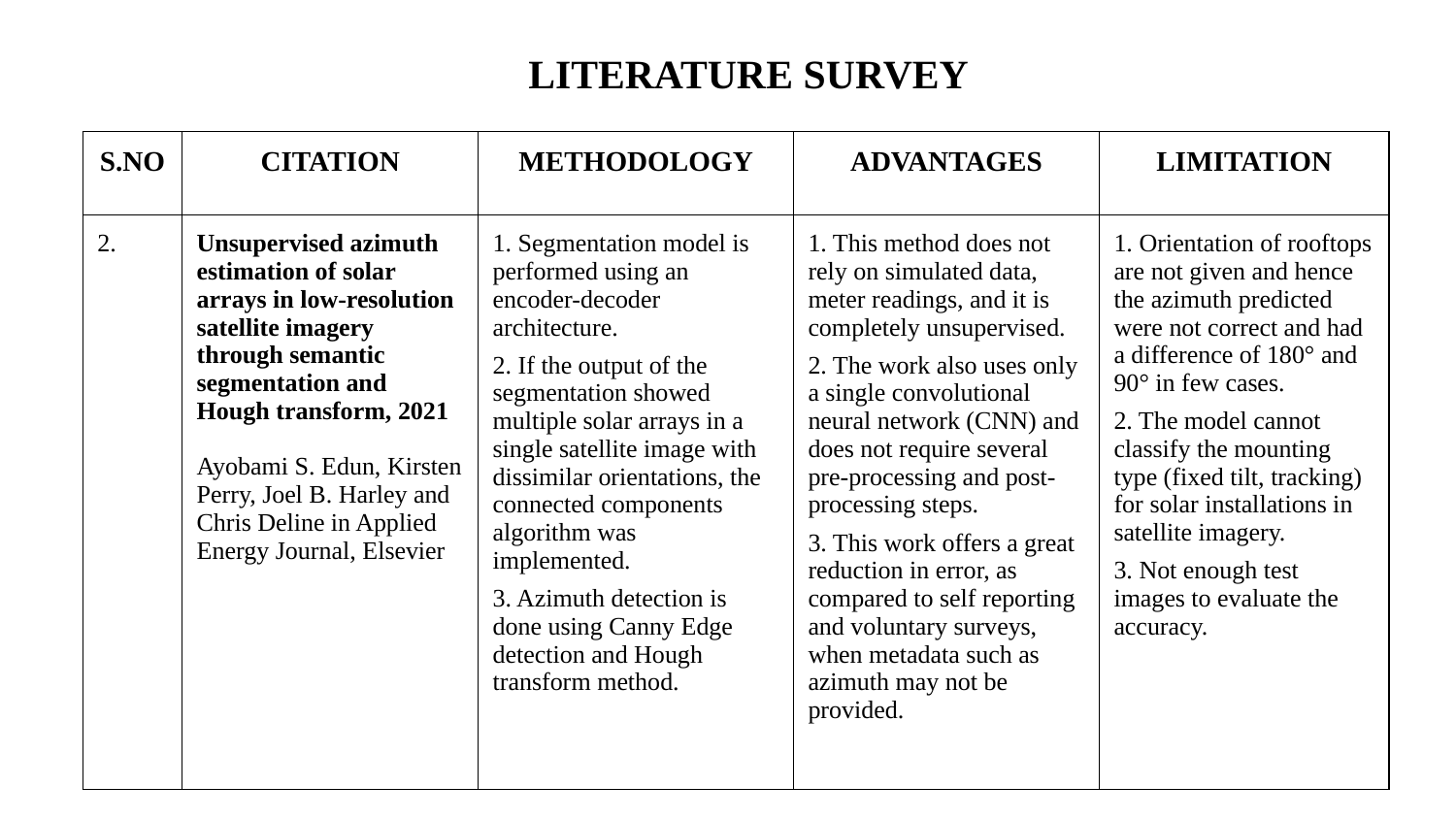

LITERATURE SURVEY
| S.NO | CITATION | METHODOLOGY | ADVANTAGES | LIMITATION |
| --- | --- | --- | --- | --- |
| 2. | Unsupervised azimuth estimation of solar arrays in low-resolution satellite imagery through semantic segmentation and Hough transform, 2021 Ayobami S. Edun, Kirsten Perry, Joel B. Harley and Chris Deline in Applied Energy Journal, Elsevier | 1. Segmentation model is performed using an encoder-decoder architecture. 2. If the output of the segmentation showed multiple solar arrays in a single satellite image with dissimilar orientations, the connected components algorithm was implemented. 3. Azimuth detection is done using Canny Edge detection and Hough transform method. | 1. This method does not rely on simulated data, meter readings, and it is completely unsupervised. 2. The work also uses only a single convolutional neural network (CNN) and does not require several pre-processing and post-processing steps. 3. This work offers a great reduction in error, as compared to self reporting and voluntary surveys, when metadata such as azimuth may not be provided. | 1. Orientation of rooftops are not given and hence the azimuth predicted were not correct and had a difference of 180° and 90° in few cases. 2. The model cannot classify the mounting type (fixed tilt, tracking) for solar installations in satellite imagery. 3. Not enough test images to evaluate the accuracy. |